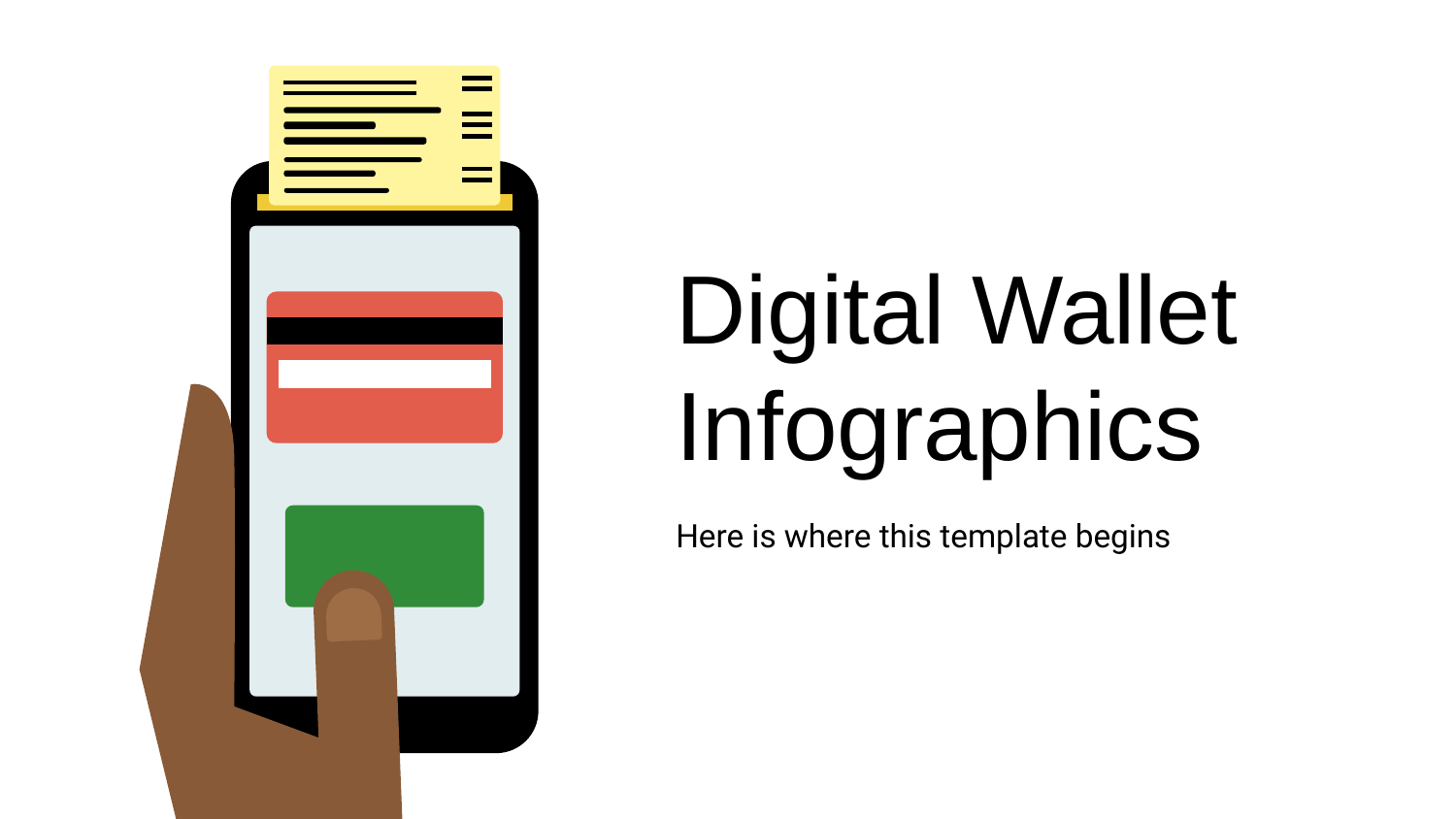

# Digital Wallet Infographics
Here is where this template begins